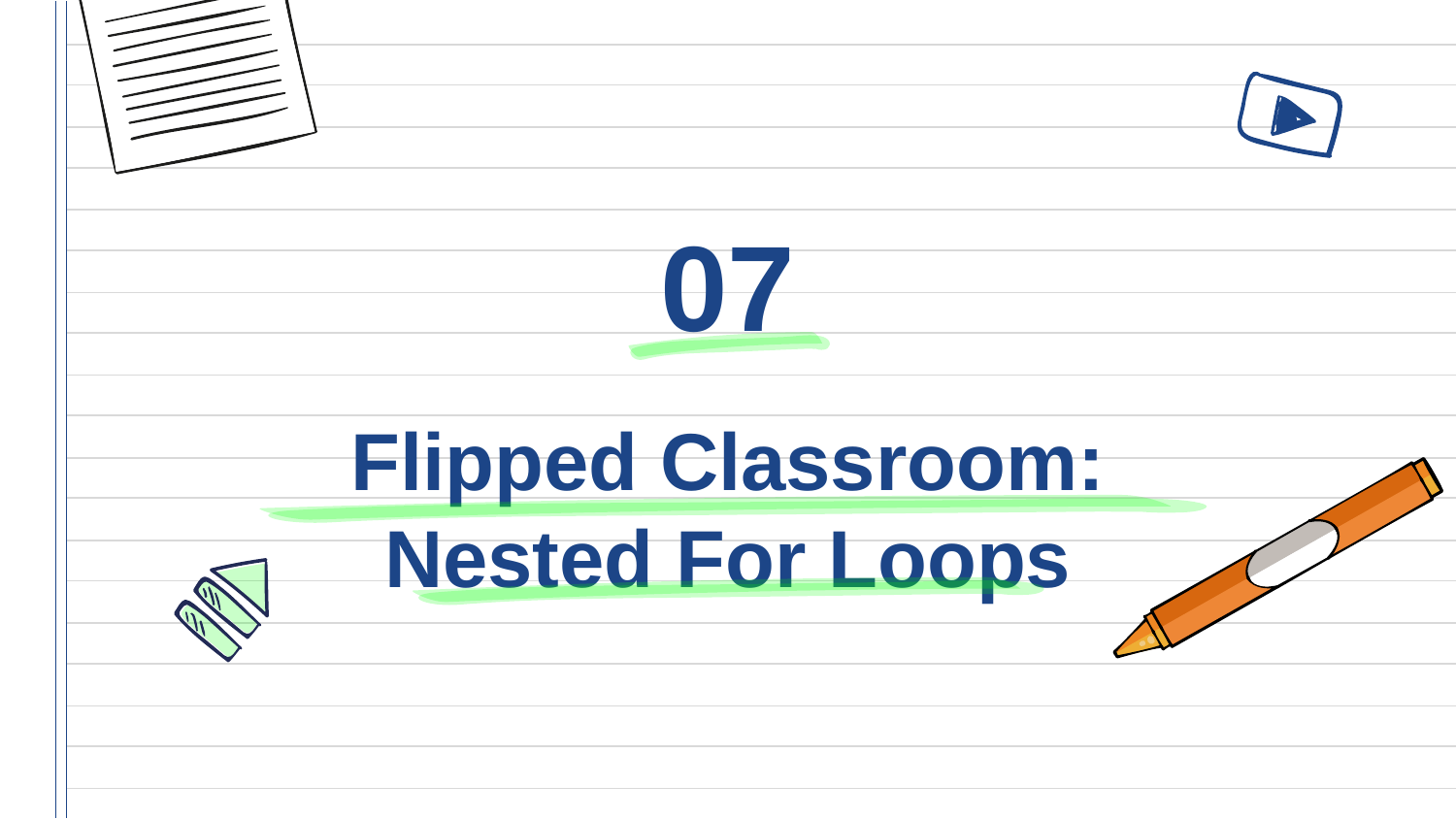

07

# Flipped Classroom: Nested For Loops